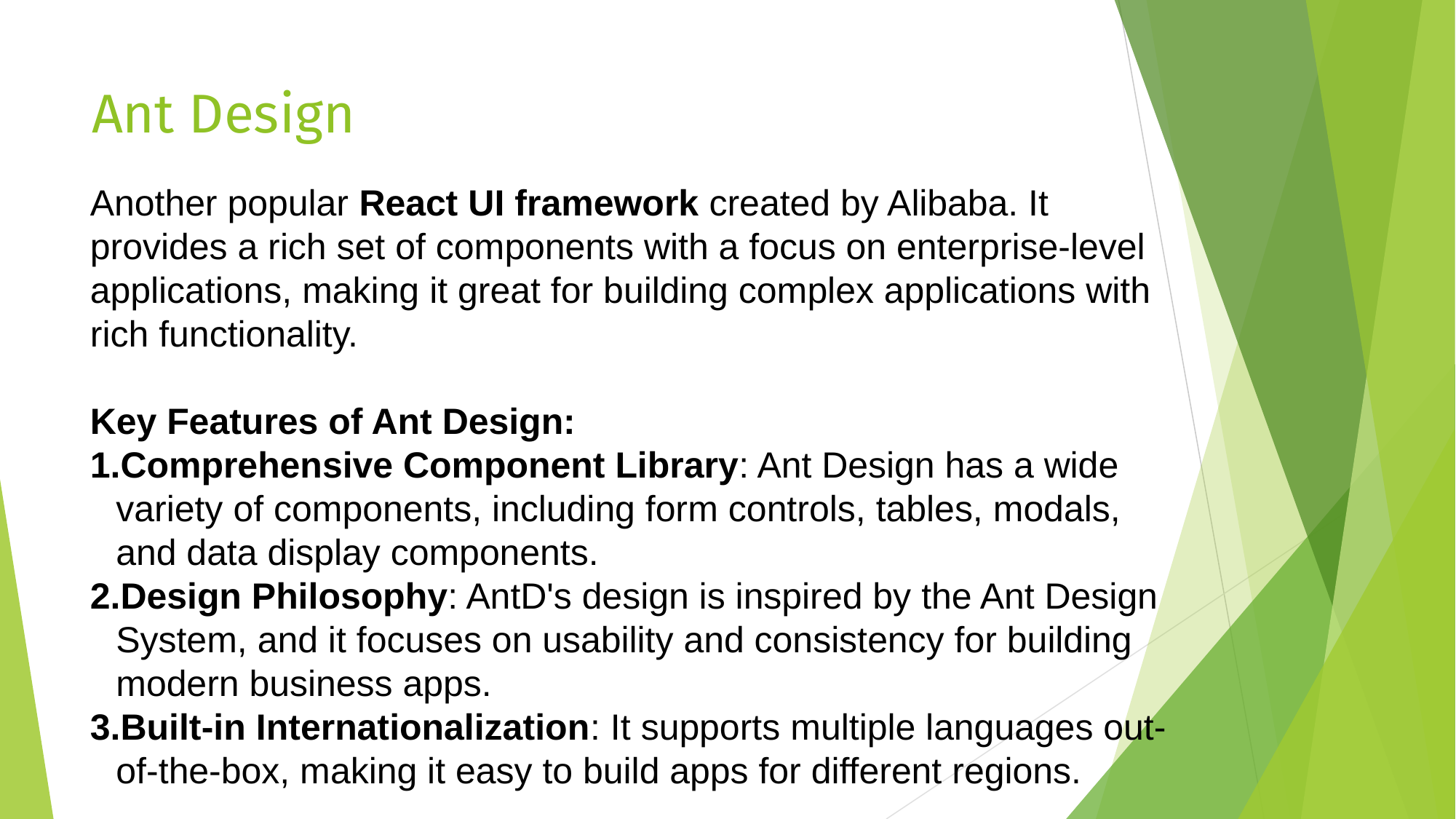

# Ant Design
Another popular React UI framework created by Alibaba. It provides a rich set of components with a focus on enterprise-level applications, making it great for building complex applications with rich functionality.

Key Features of Ant Design:
Comprehensive Component Library: Ant Design has a wide variety of components, including form controls, tables, modals, and data display components.
Design Philosophy: AntD's design is inspired by the Ant Design System, and it focuses on usability and consistency for building modern business apps.
Built-in Internationalization: It supports multiple languages out-of-the-box, making it easy to build apps for different regions.